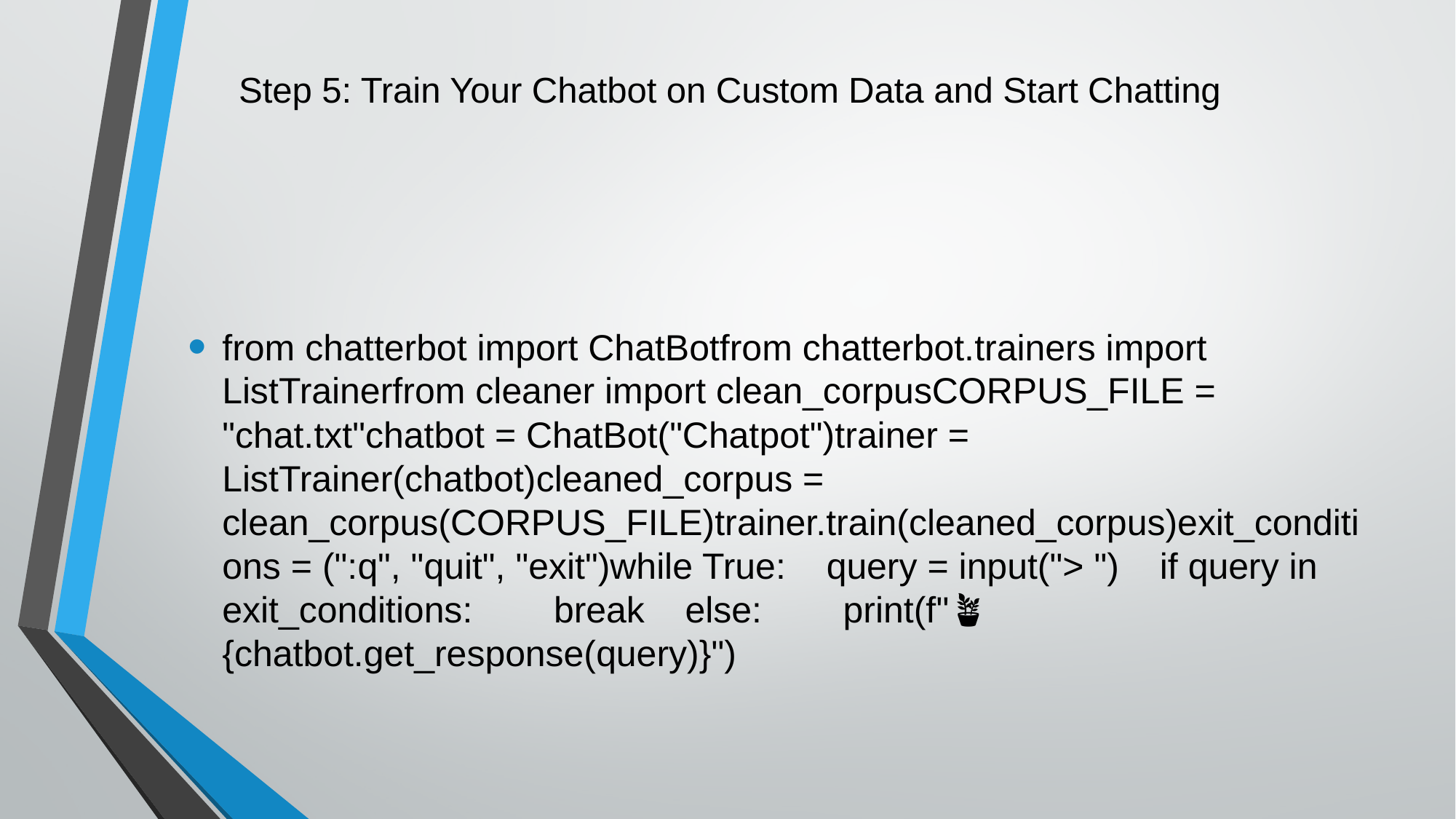

# Step 5: Train Your Chatbot on Custom Data and Start Chatting
from chatterbot import ChatBotfrom chatterbot.trainers import ListTrainerfrom cleaner import clean_corpusCORPUS_FILE = "chat.txt"chatbot = ChatBot("Chatpot")trainer = ListTrainer(chatbot)cleaned_corpus = clean_corpus(CORPUS_FILE)trainer.train(cleaned_corpus)exit_conditions = (":q", "quit", "exit")while True:    query = input("> ")    if query in exit_conditions:        break    else:        print(f"🪴 {chatbot.get_response(query)}")